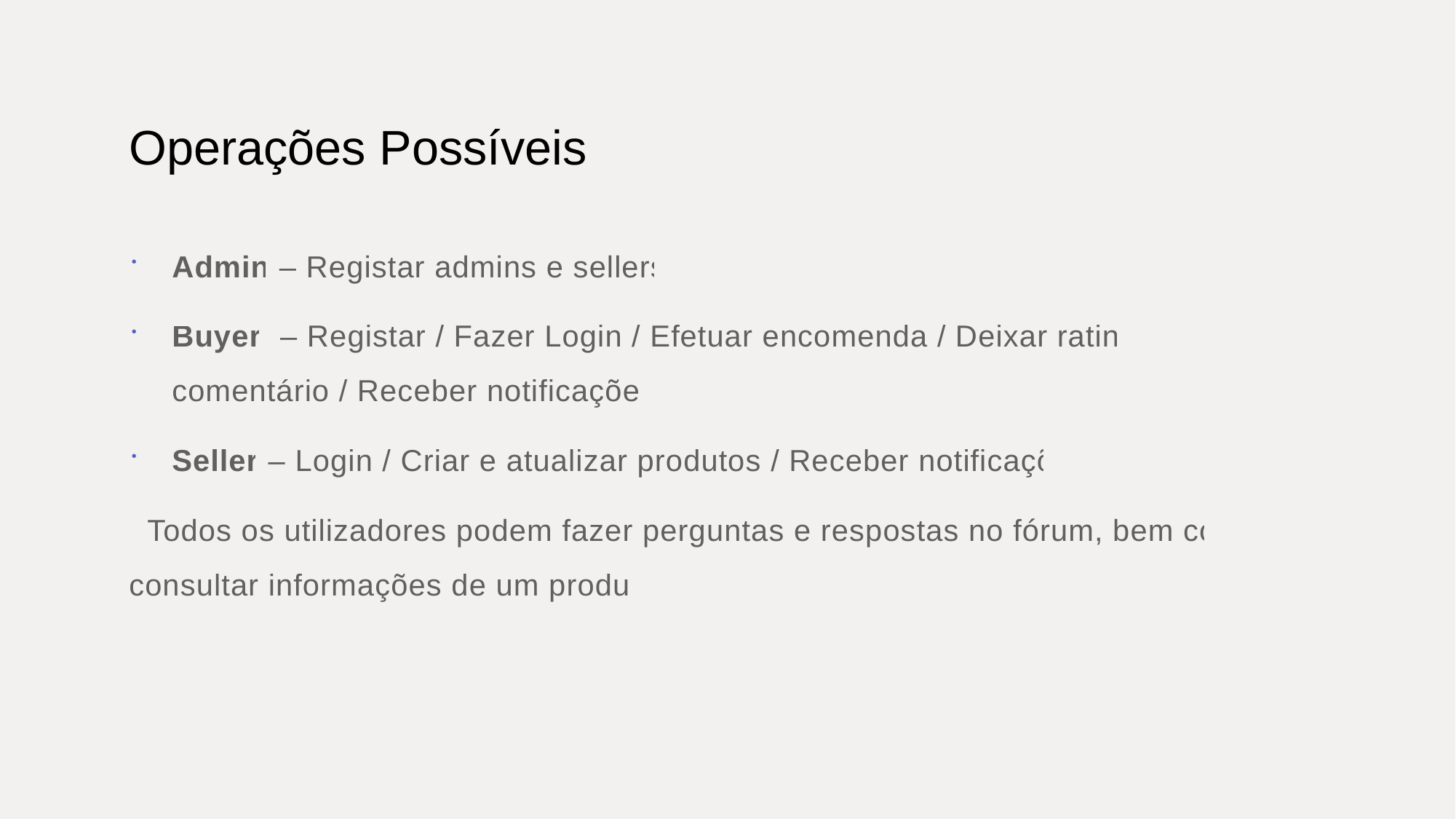

# Operações Possíveis
Admin – Registar admins e sellers
Buyer  – Registar / Fazer Login / Efetuar encomenda / Deixar rating e comentário / Receber notificações
Seller – Login / Criar e atualizar produtos / Receber notificações
  Todos os utilizadores podem fazer perguntas e respostas no fórum, bem como consultar informações de um produto